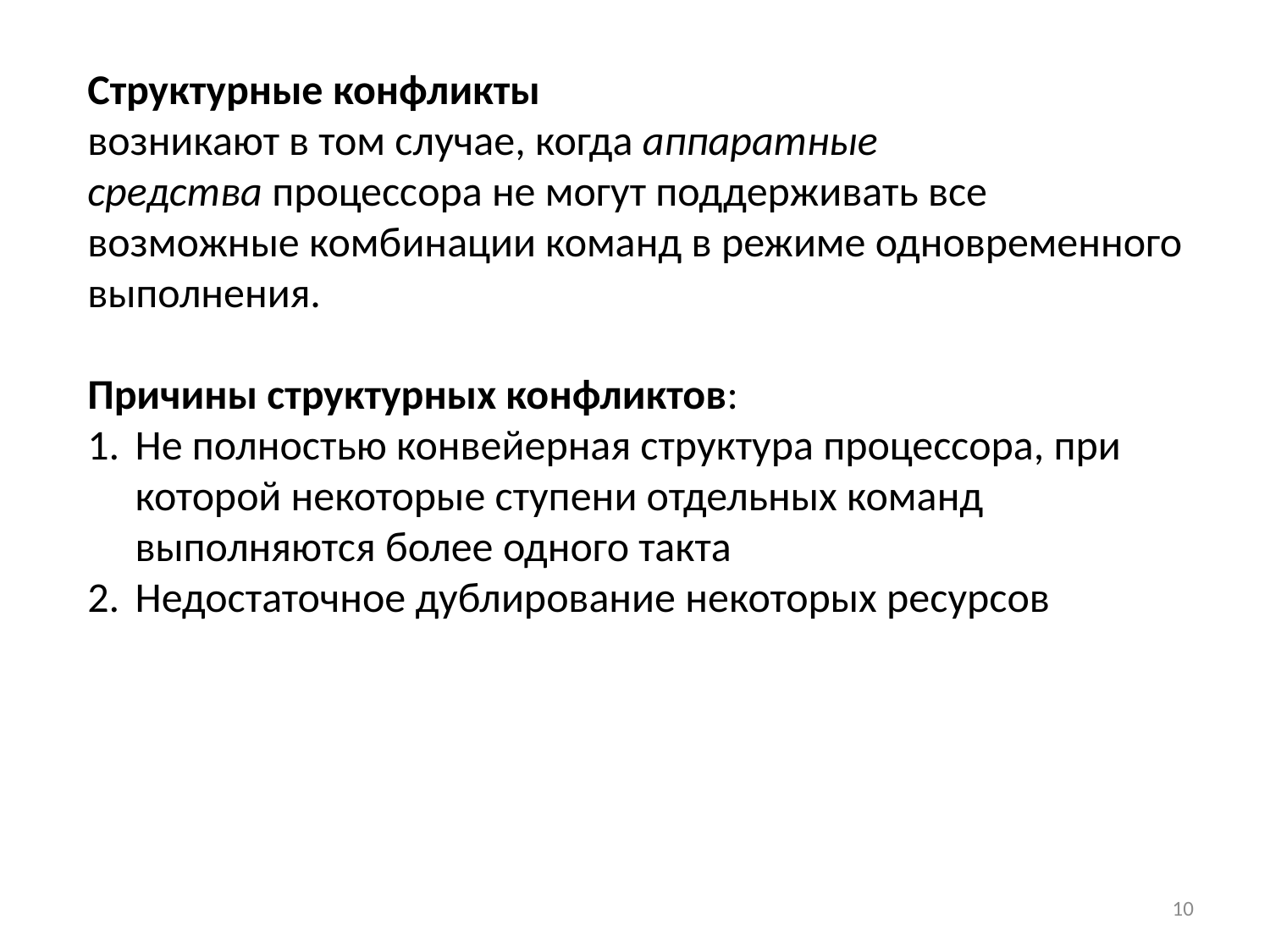

Структурные конфликты
возникают в том случае, когда аппаратные средства процессора не могут поддерживать все возможные комбинации команд в режиме одновременного выполнения.

Причины структурных конфликтов:
Не полностью конвейерная структура процессора, при которой некоторые ступени отдельных команд выполняются более одного такта
Недостаточное дублирование некоторых ресурсов
10